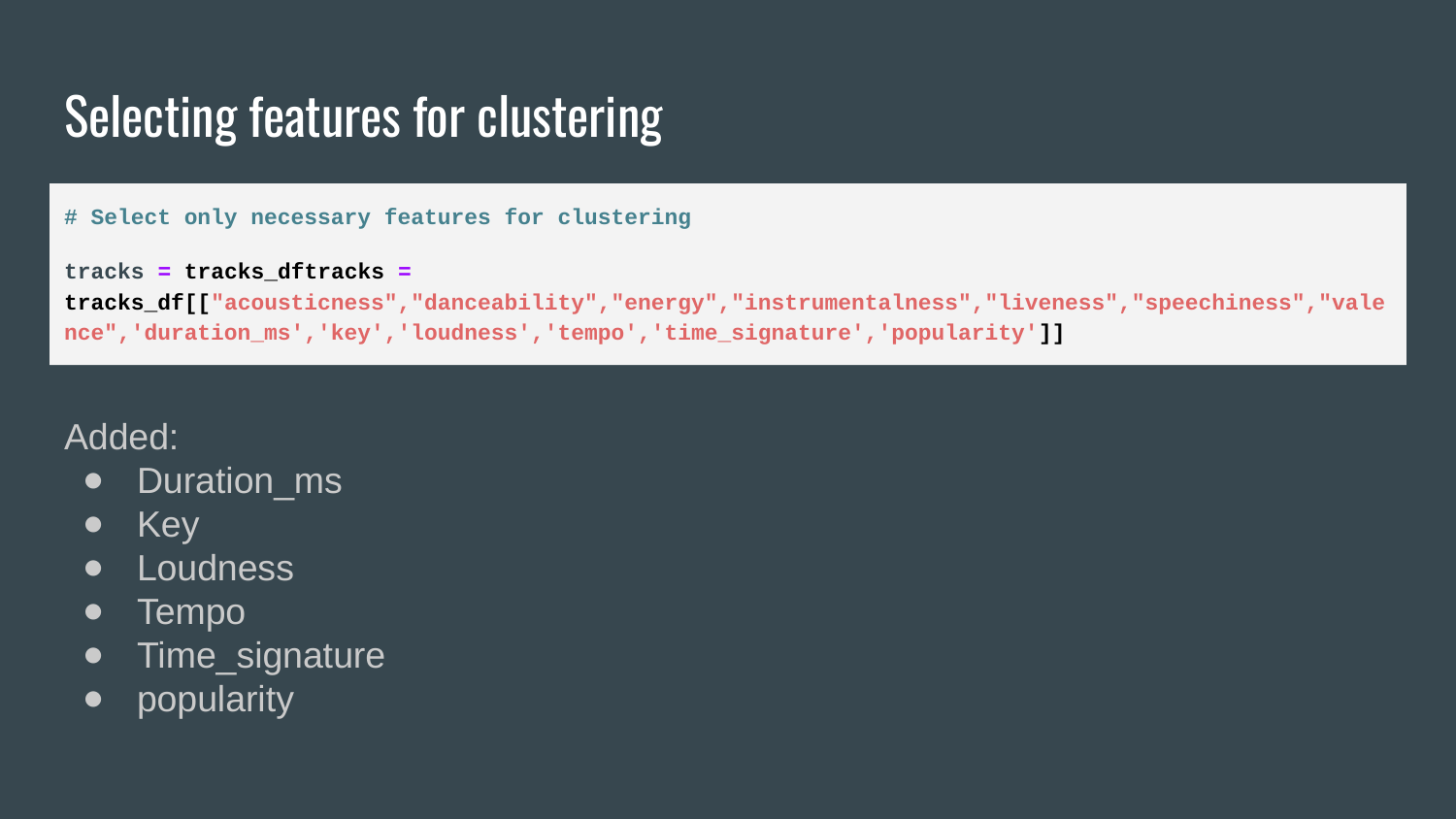

# Selecting features for clustering
# Select only necessary features for clustering
tracks = tracks_dftracks = tracks_df[["acousticness","danceability","energy","instrumentalness","liveness","speechiness","valence",'duration_ms','key','loudness','tempo','time_signature','popularity']]

Added:
Duration_ms
Key
Loudness
Tempo
Time_signature
popularity